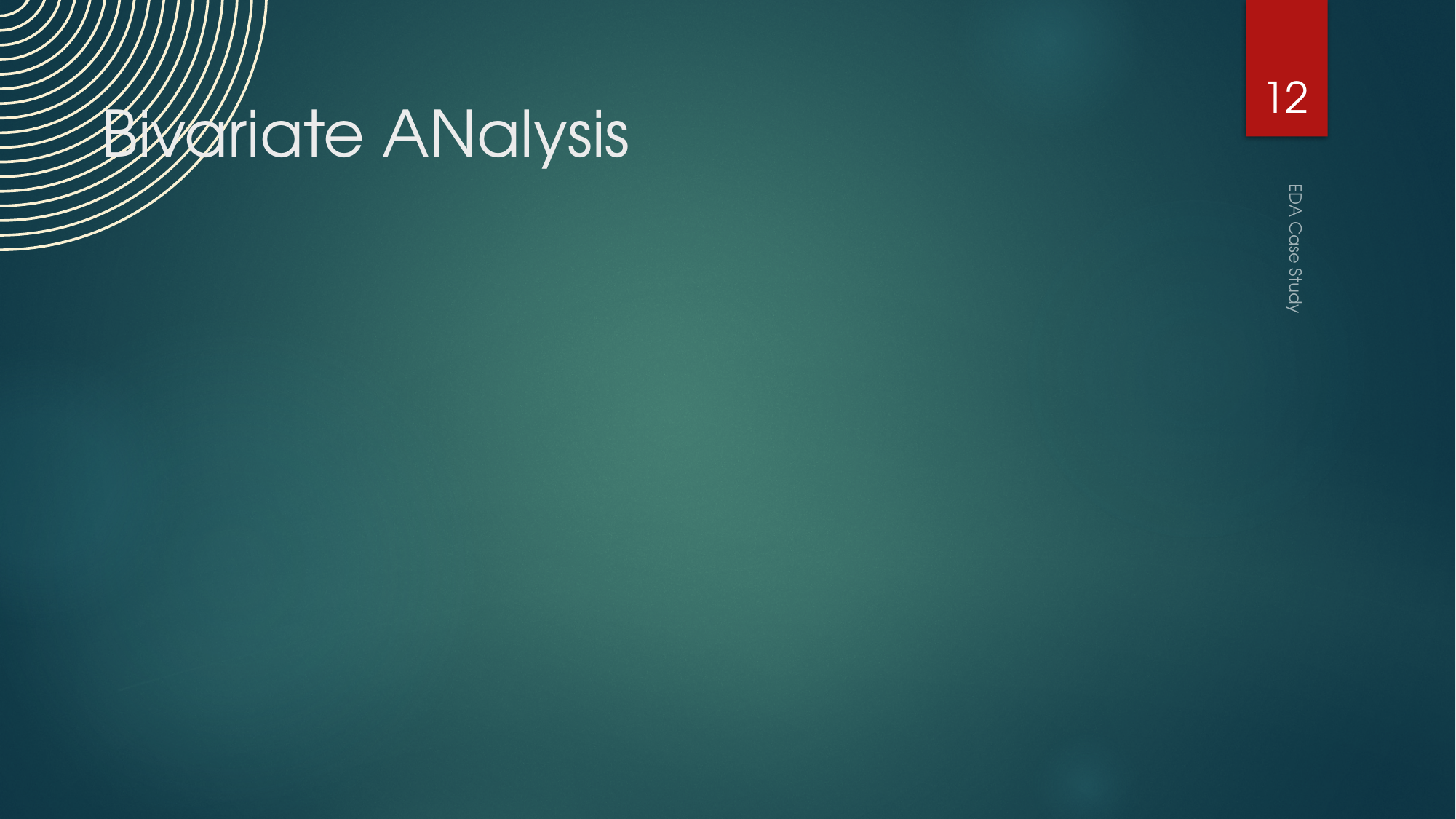

12
# Bivariate ANalysis

EDA Case Study